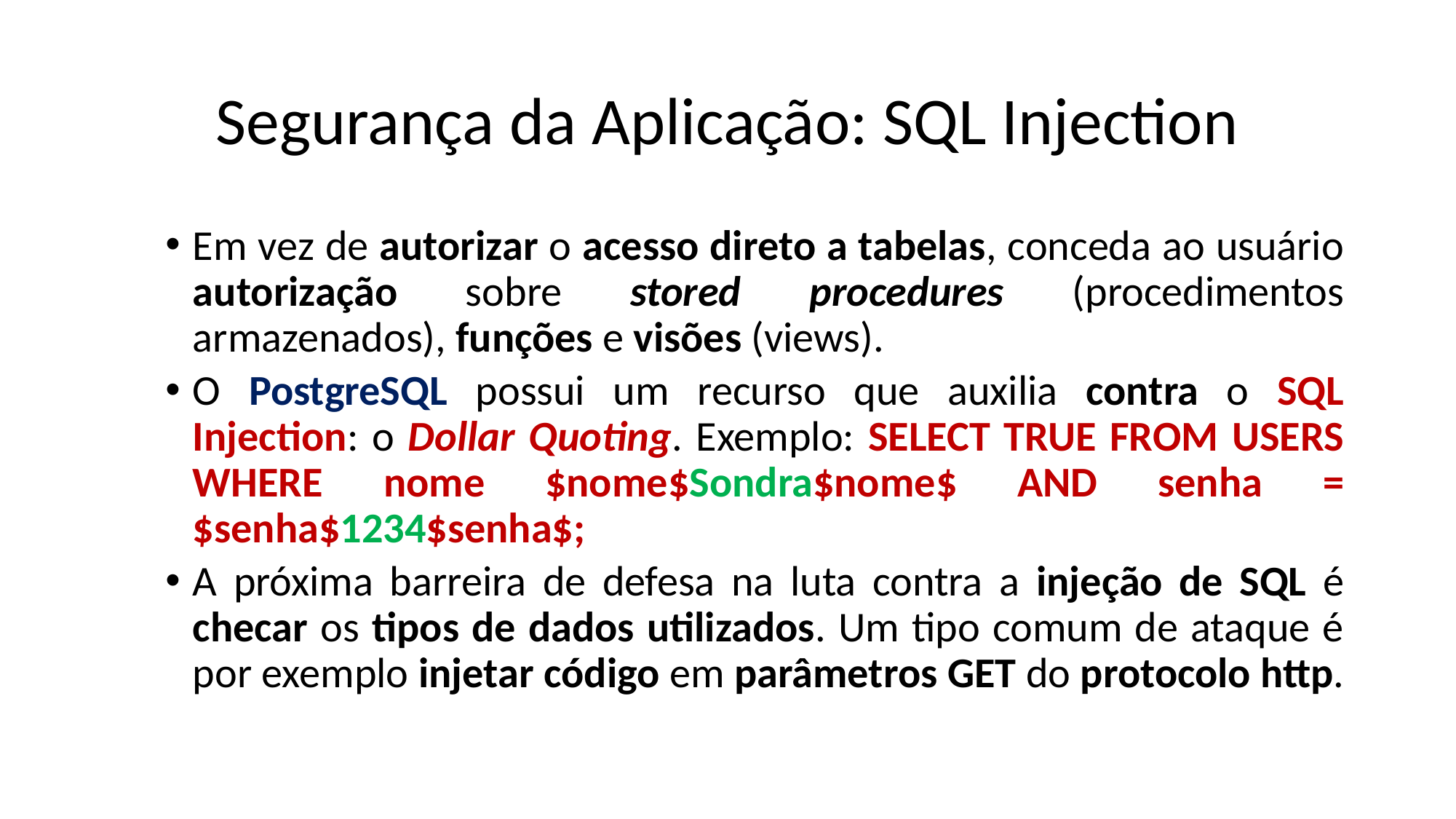

# Segurança da Aplicação: SQL Injection
Em vez de autorizar o acesso direto a tabelas, conceda ao usuário autorização sobre stored procedures (procedimentos armazenados), funções e visões (views).
O PostgreSQL possui um recurso que auxilia contra o SQL Injection: o Dollar Quoting. Exemplo: SELECT TRUE FROM USERS WHERE nome $nome$Sondra$nome$ AND senha = $senha$1234$senha$;
A próxima barreira de defesa na luta contra a injeção de SQL é checar os tipos de dados utilizados. Um tipo comum de ataque é por exemplo injetar código em parâmetros GET do protocolo http.